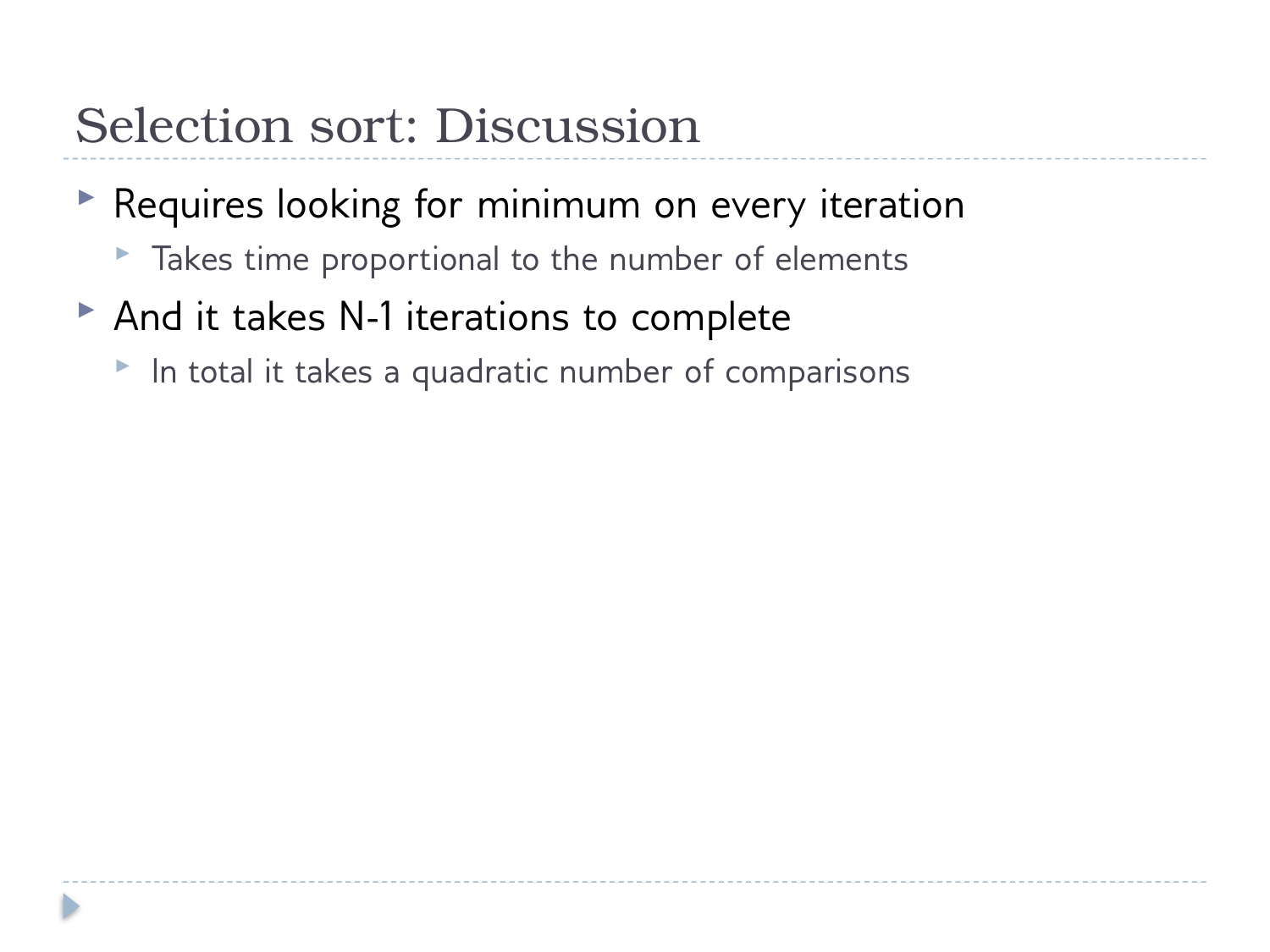

# Selection sort: Discussion
Requires looking for minimum on every iteration
Takes time proportional to the number of elements
And it takes N-1 iterations to complete
In total it takes a quadratic number of comparisons